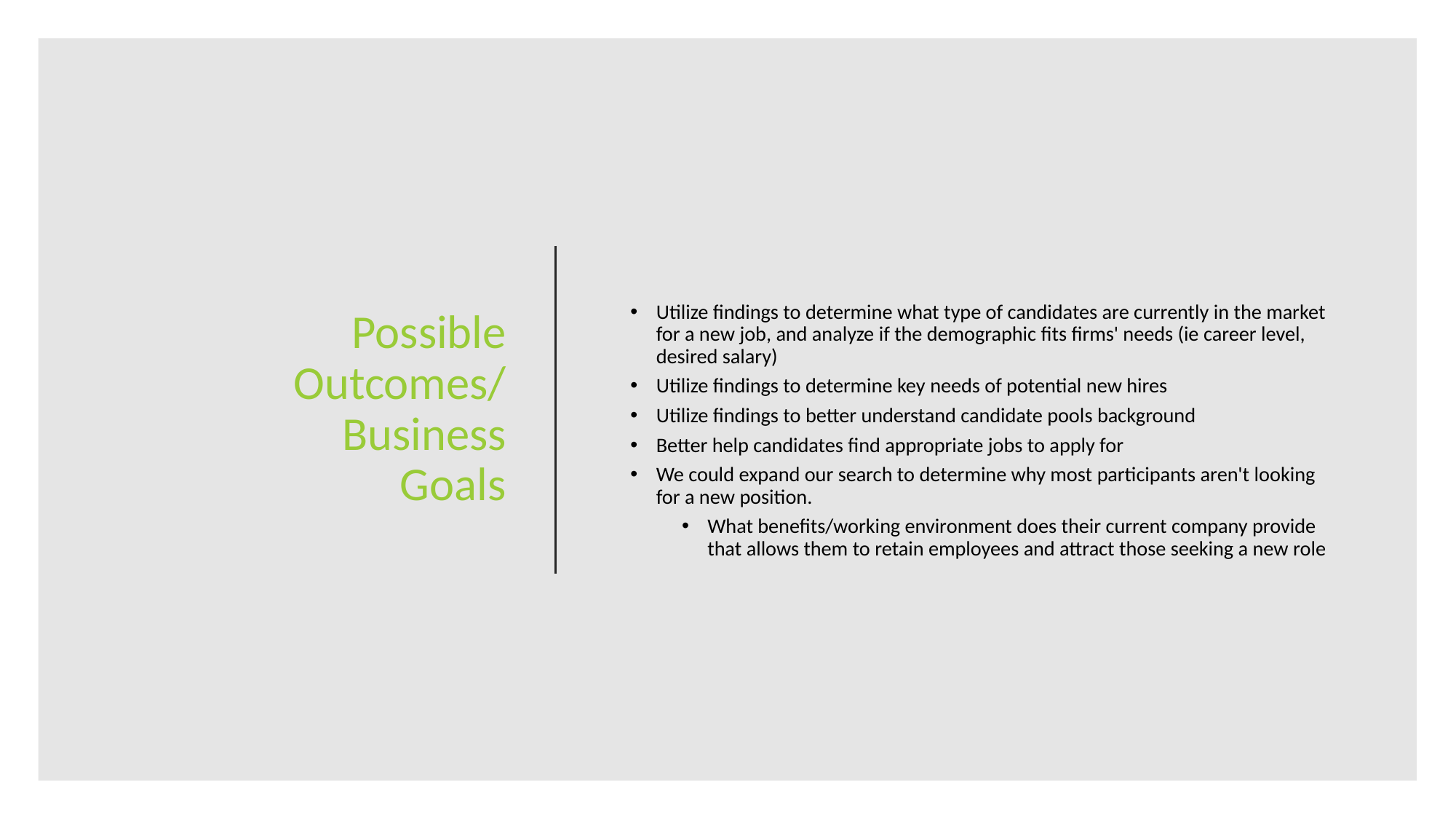

# Possible Outcomes/Business Goals

Utilize findings to determine what type of candidates are currently in the market for a new job, and analyze if the demographic fits firms' needs (ie career level, desired salary)
Utilize findings to determine key needs of potential new hires
Utilize findings to better understand candidate pools background
Better help candidates find appropriate jobs to apply for
We could expand our search to determine why most participants aren't looking for a new position.
What benefits/working environment does their current company provide that allows them to retain employees and attract those seeking a new role